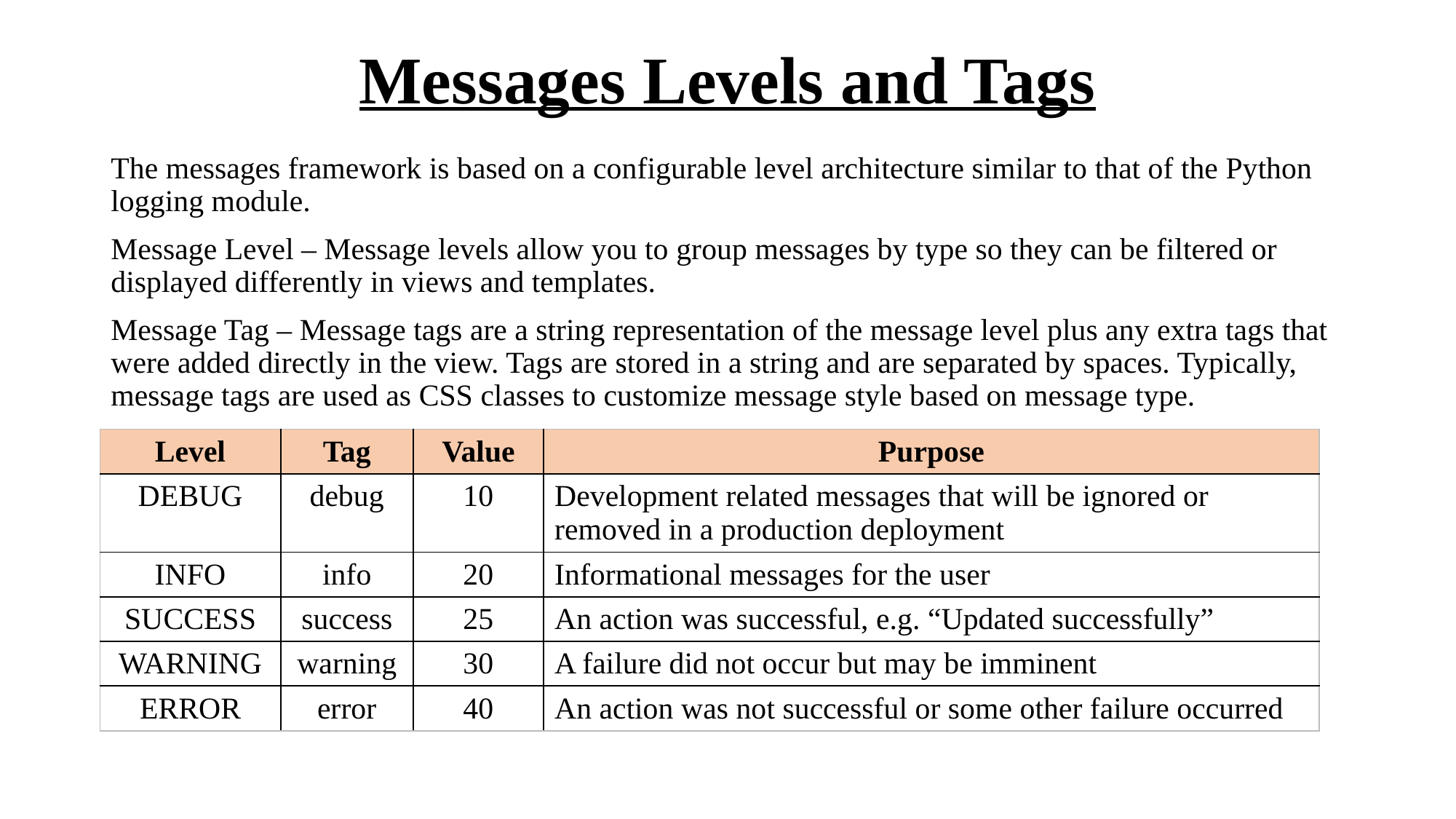

# Messages Levels and Tags
The messages framework is based on a configurable level architecture similar to that of the Python logging module.
Message Level – Message levels allow you to group messages by type so they can be filtered or displayed differently in views and templates.
Message Tag – Message tags are a string representation of the message level plus any extra tags that were added directly in the view. Tags are stored in a string and are separated by spaces. Typically, message tags are used as CSS classes to customize message style based on message type.

| Level | Tag | Value | Purpose |
| --- | --- | --- | --- |
| DEBUG | debug | 10 | Development related messages that will be ignored or removed in a production deployment |
| INFO | info | 20 | Informational messages for the user |
| SUCCESS | success | 25 | An action was successful, e.g. “Updated successfully” |
| WARNING | warning | 30 | A failure did not occur but may be imminent |
| ERROR | error | 40 | An action was not successful or some other failure occurred |